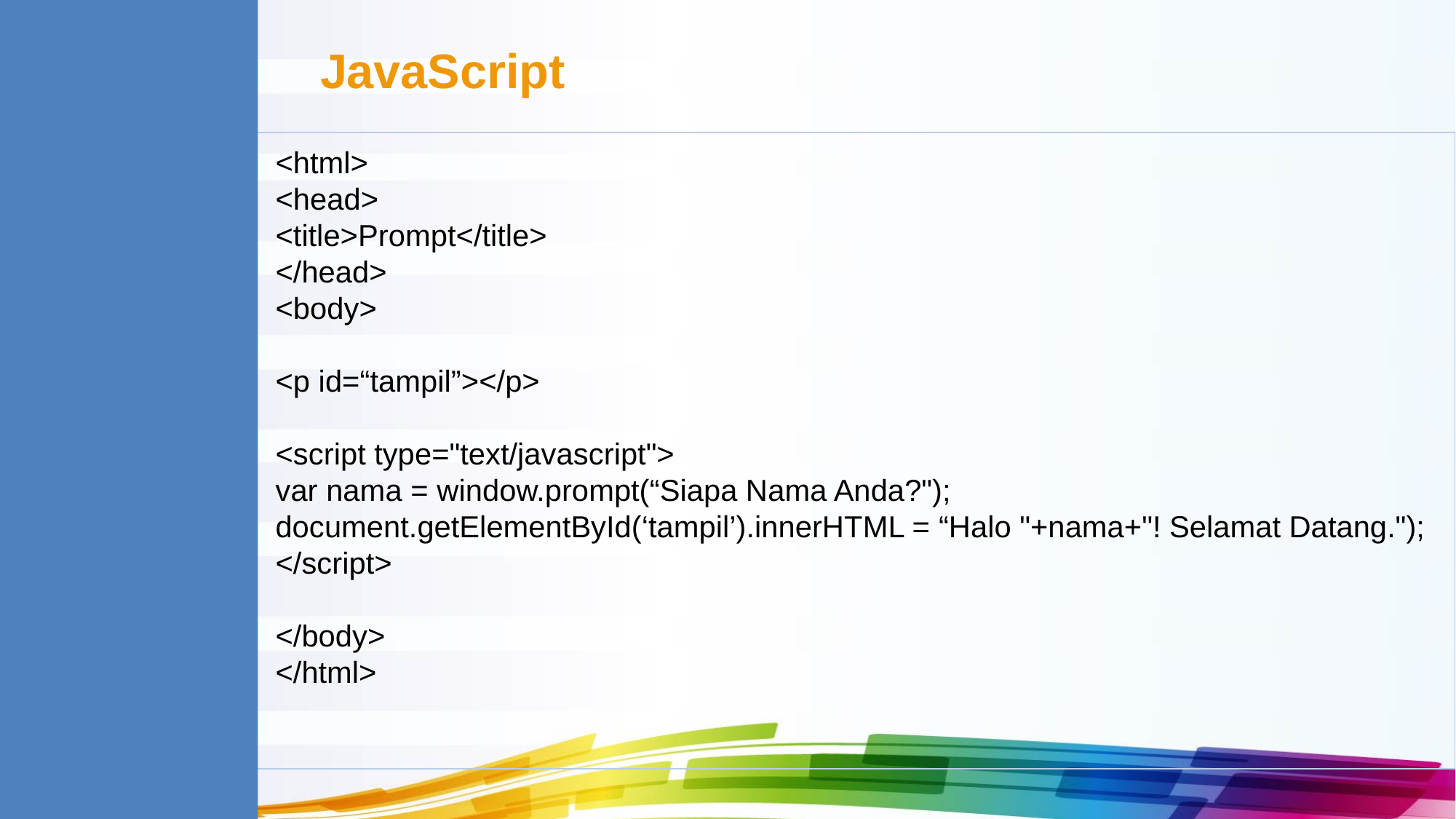

JavaScript
<html>
<head>
<title>Prompt</title>
</head>
<body>

<p id=“tampil”></p>

<script type="text/javascript">
var nama = window.prompt(“Siapa Nama Anda?");
document.getElementById(‘tampil’).innerHTML = “Halo "+nama+"! Selamat Datang.");
</script>

</body>
</html>